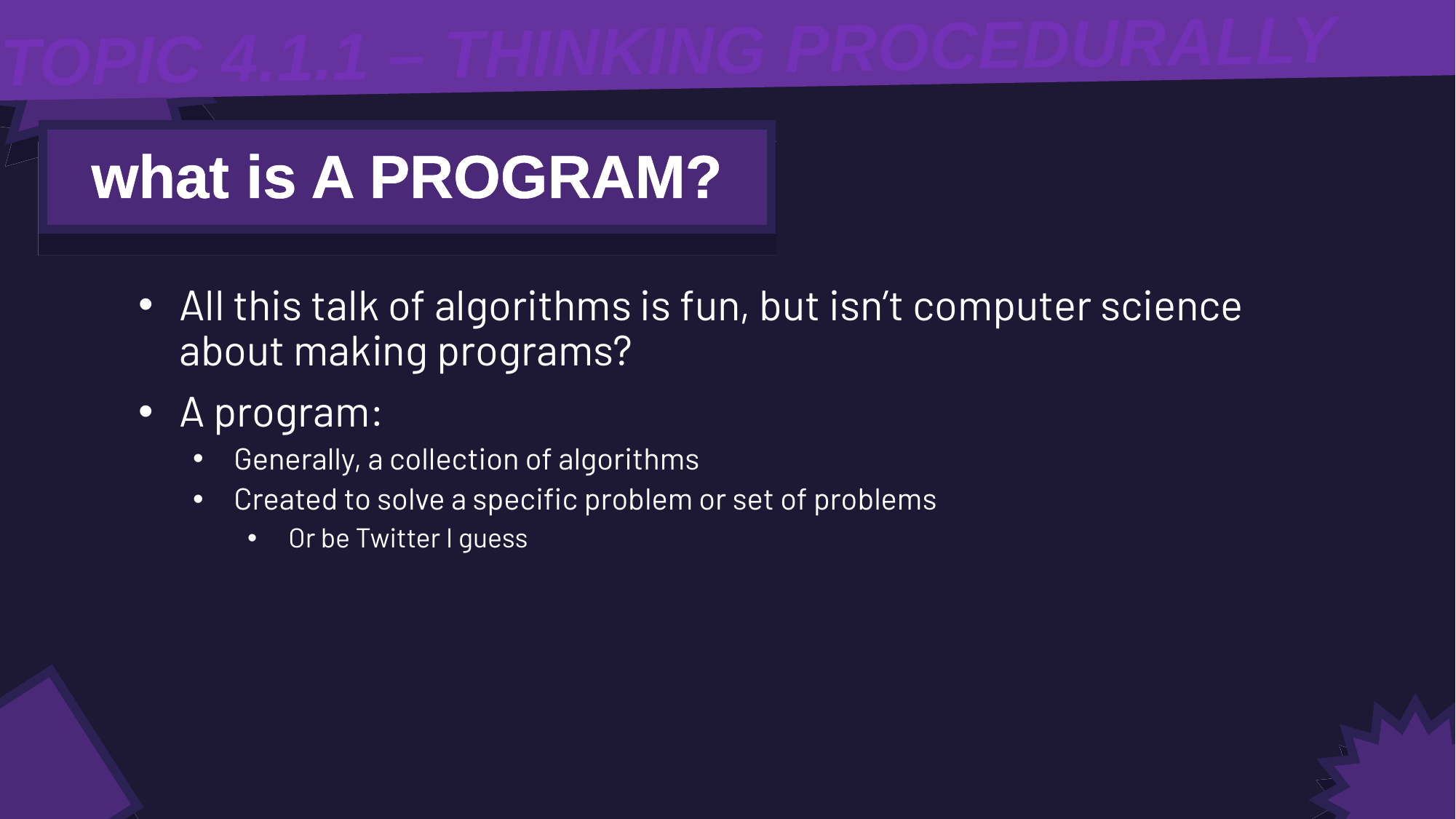

TOPIC 4.1.1 – THINKING PROCEDURALLY

what is A PROGRAM?
All this talk of algorithms is fun, but isn’t computer science about making programs?
A program:
Generally, a collection of algorithms
Created to solve a specific problem or set of problems
Or be Twitter I guess